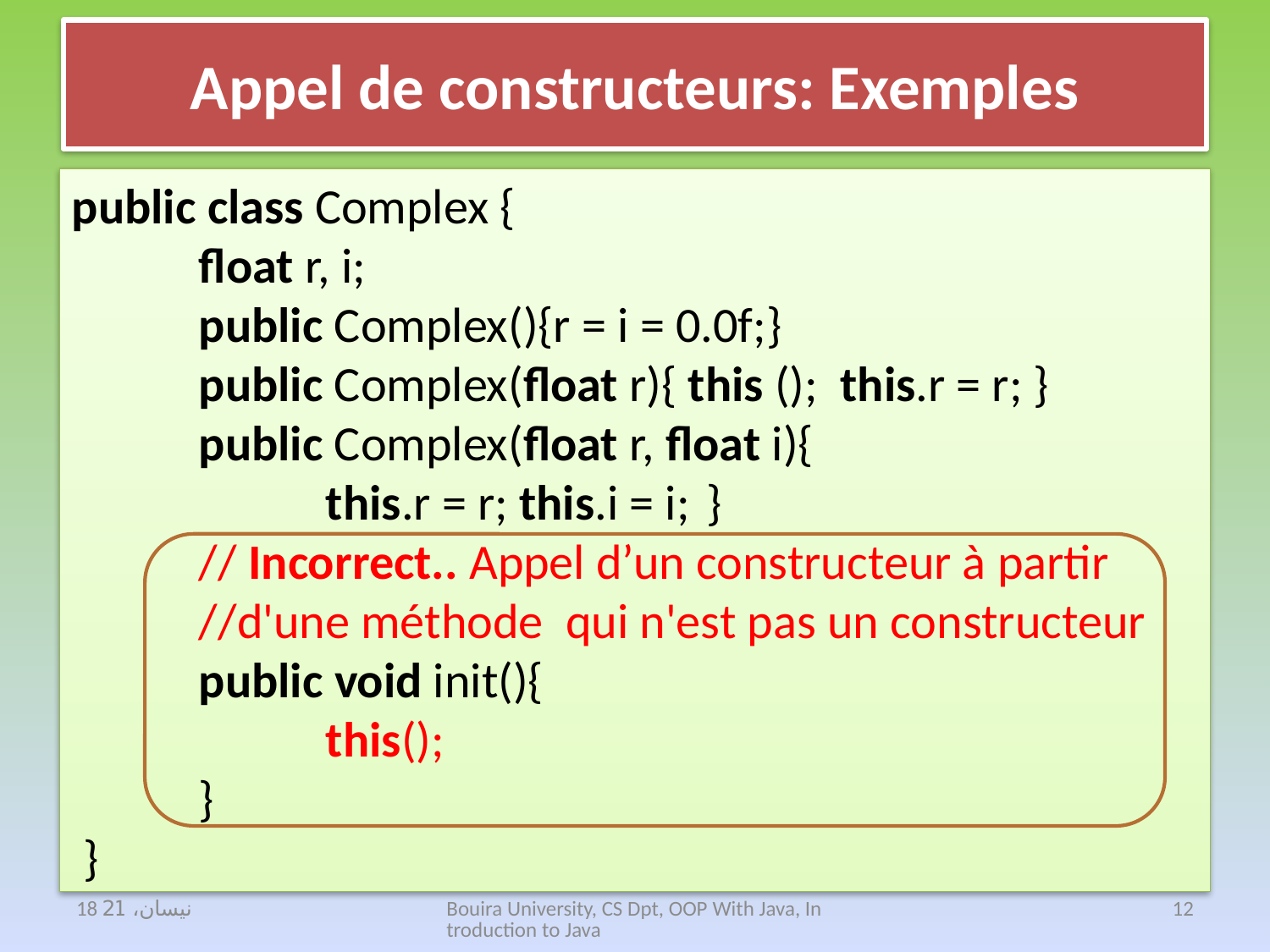

# Appel de constructeurs: Exemples
public class Complex {
	float r, i;
	public Complex(){r = i = 0.0f;}
	public Complex(float r){ this ();  this.r = r; }
	public Complex(float r, float i){
		this.r = r; this.i = i; 	}
	// Incorrect.. Appel d’un constructeur à partir
	//d'une méthode  qui n'est pas un constructeur
	public void init(){
		this();
	}
 }

18 نيسان، 21
Bouira University, CS Dpt, OOP With Java, Introduction to Java
12